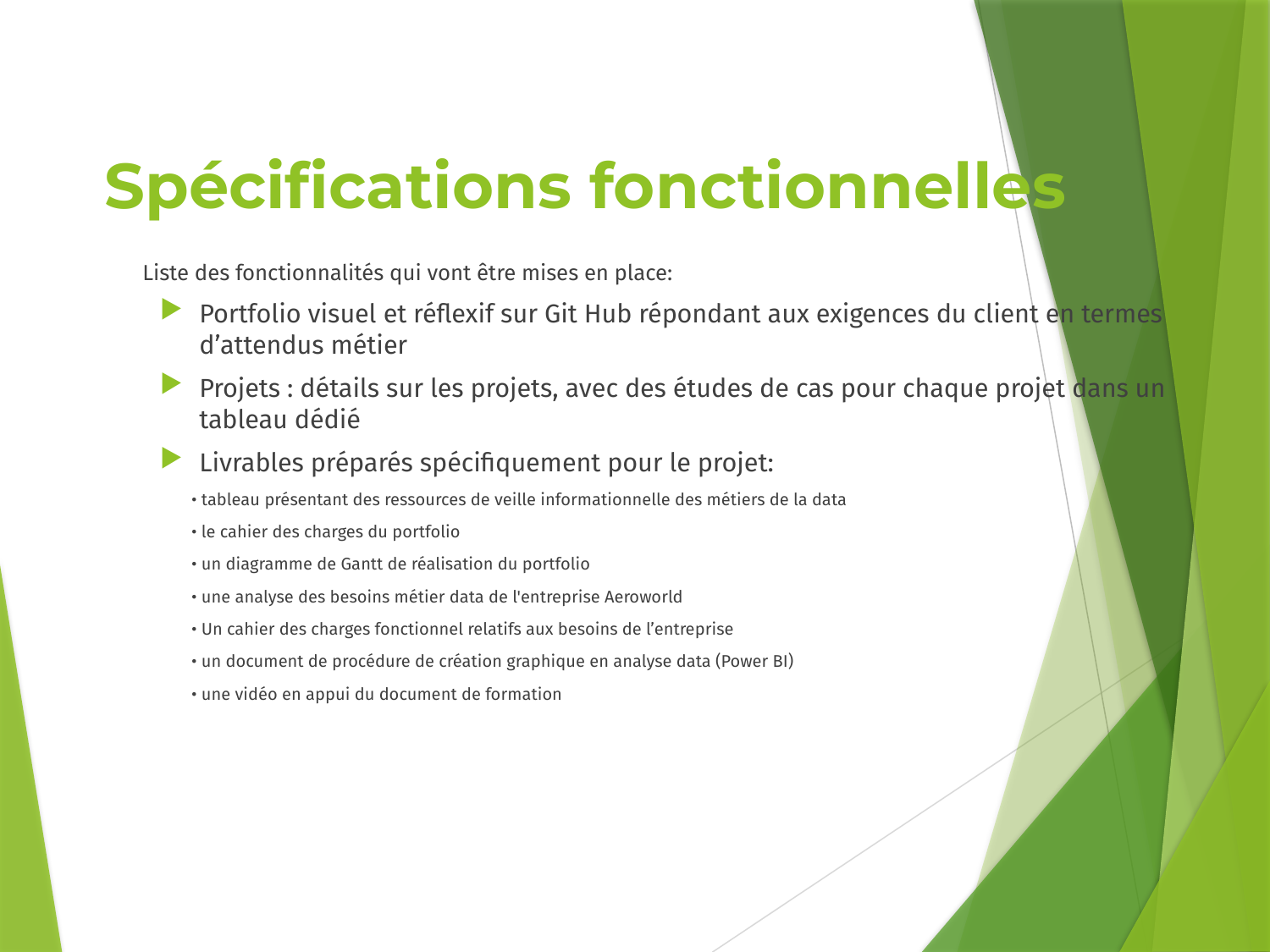

# Spécifications fonctionnelles
        Liste des fonctionnalités qui vont être mises en place:
Portfolio visuel et réflexif sur Git Hub répondant aux exigences du client en termes d’attendus métier
Projets : détails sur les projets, avec des études de cas pour chaque projet dans un tableau dédié
Livrables préparés spécifiquement pour le projet:
• tableau présentant des ressources de veille informationnelle des métiers de la data
• le cahier des charges du portfolio
• un diagramme de Gantt de réalisation du portfolio
• une analyse des besoins métier data de l'entreprise Aeroworld
• Un cahier des charges fonctionnel relatifs aux besoins de l’entreprise
• un document de procédure de création graphique en analyse data (Power BI)
• une vidéo en appui du document de formation